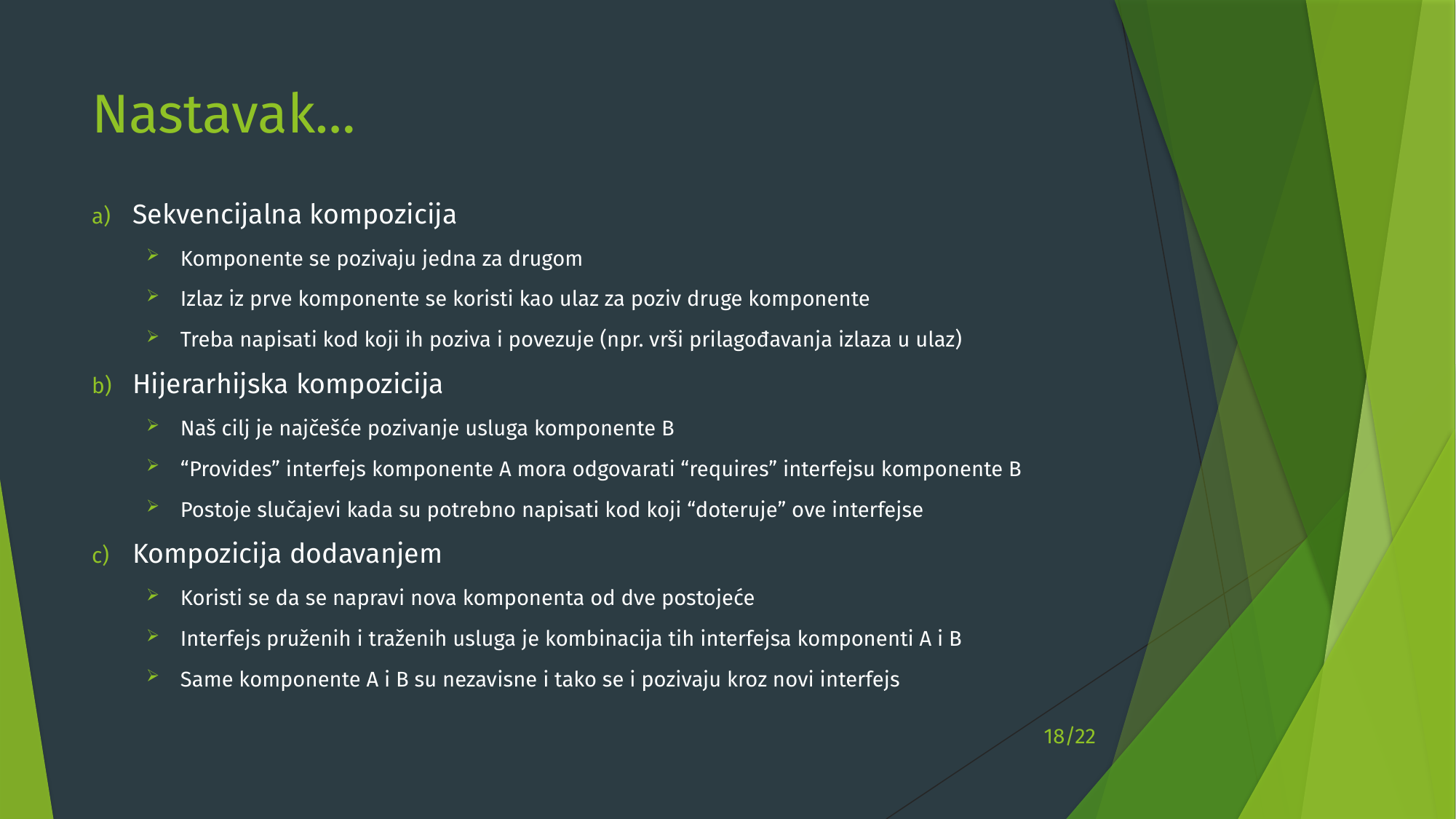

# Nastavak…
Sekvencijalna kompozicija
Komponente se pozivaju jedna za drugom
Izlaz iz prve komponente se koristi kao ulaz za poziv druge komponente
Treba napisati kod koji ih poziva i povezuje (npr. vrši prilagođavanja izlaza u ulaz)
Hijerarhijska kompozicija
Naš cilj je najčešće pozivanje usluga komponente B
“Provides” interfejs komponente A mora odgovarati “requires” interfejsu komponente B
Postoje slučajevi kada su potrebno napisati kod koji “doteruje” ove interfejse
Kompozicija dodavanjem
Koristi se da se napravi nova komponenta od dve postojeće
Interfejs pruženih i traženih usluga je kombinacija tih interfejsa komponenti A i B
Same komponente A i B su nezavisne i tako se i pozivaju kroz novi interfejs
18/22